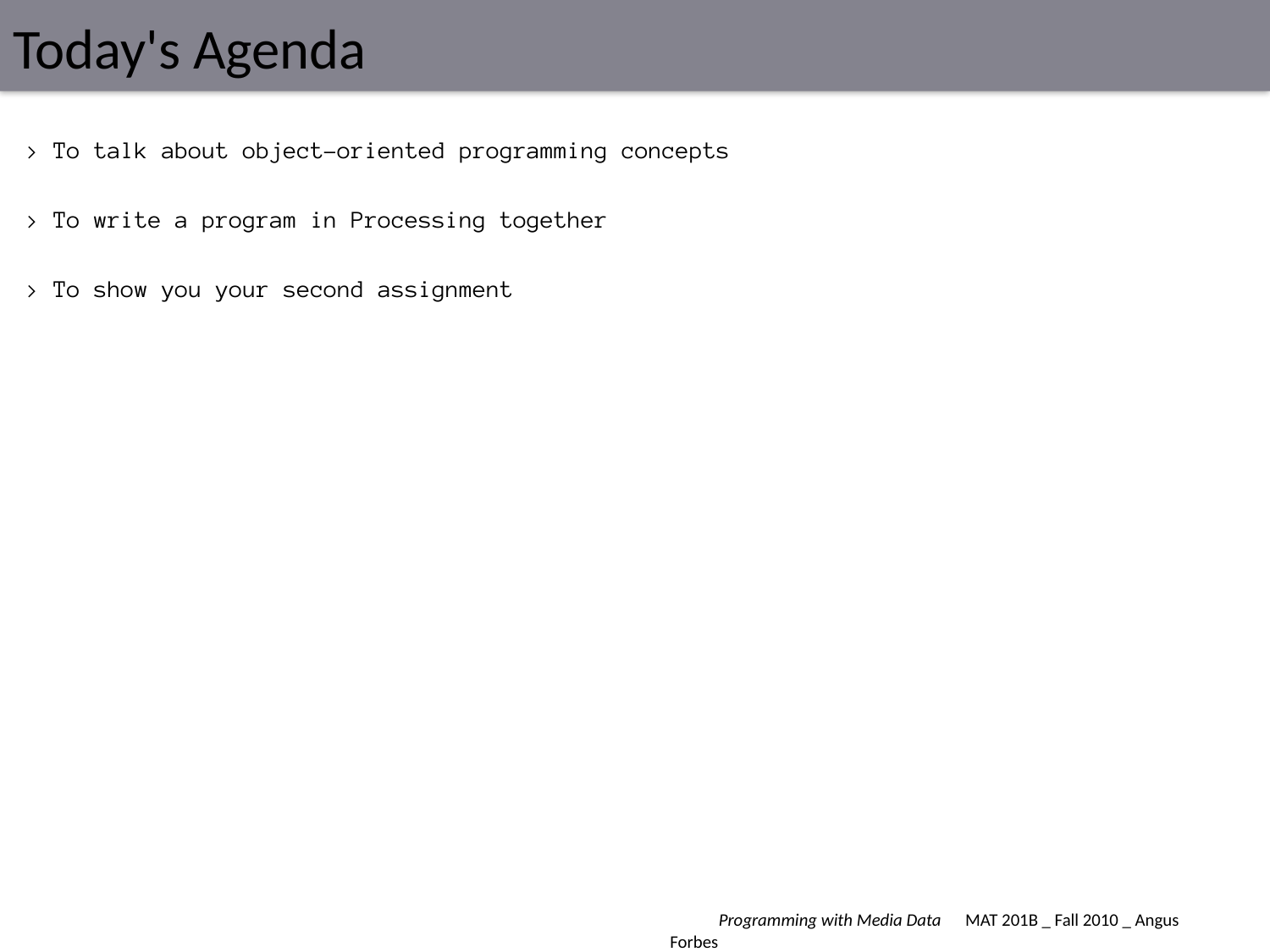

# Today's Agenda

> To talk about object-oriented programming concepts

> To write a program in Processing together

> To show you your second assignment